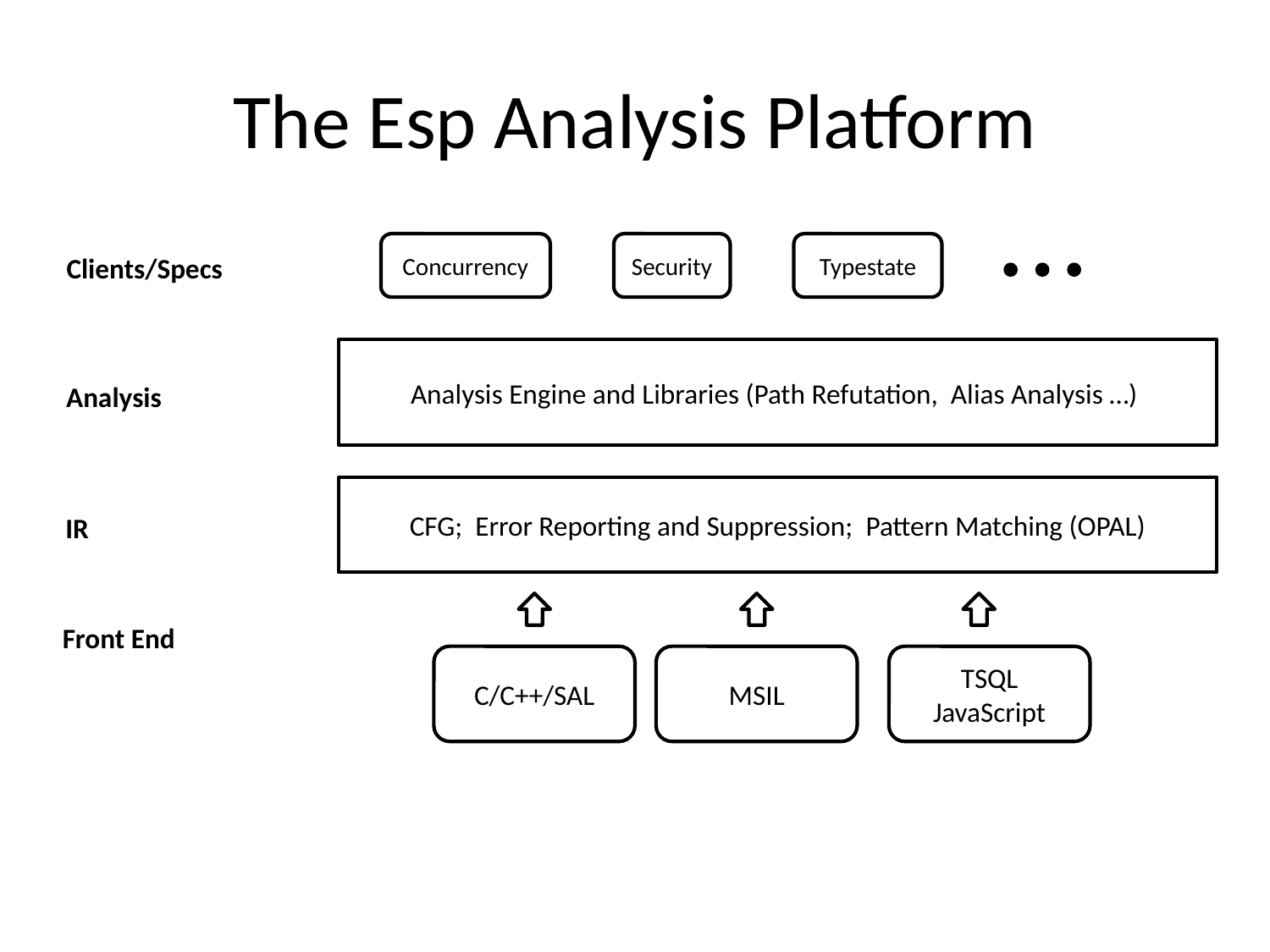

# The Esp Analysis Platform
Concurrency
Security
Typestate
Clients/Specs

Analysis Engine and Libraries (Path Refutation,  Alias Analysis …)
Analysis
CFG;  Error Reporting and Suppression;  Pattern Matching (OPAL)
IR

 Front End
C/C++/SAL
MSIL
TSQL
JavaScript